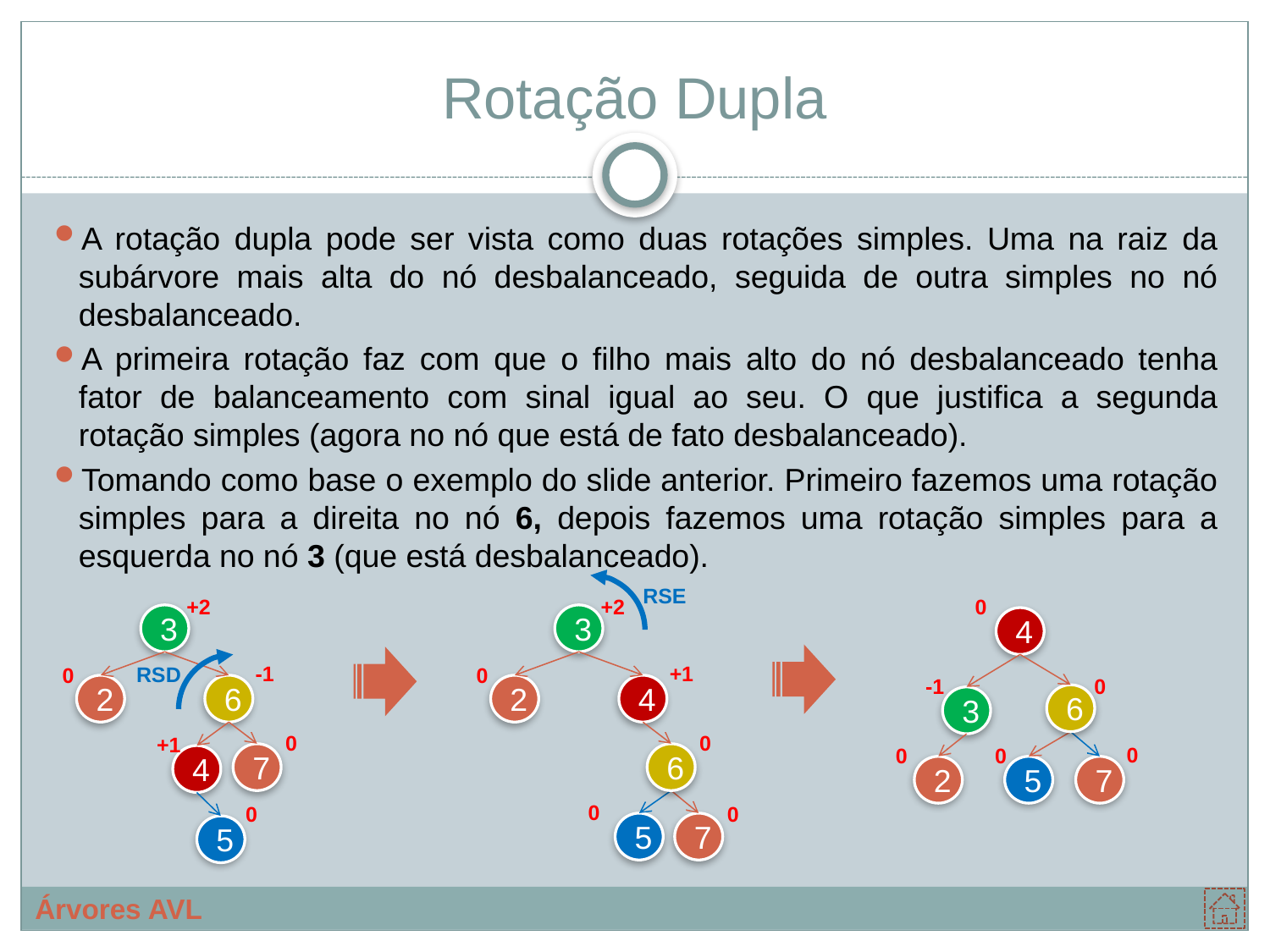

# Rotação Dupla
A rotação dupla pode ser vista como duas rotações simples. Uma na raiz da subárvore mais alta do nó desbalanceado, seguida de outra simples no nó desbalanceado.
A primeira rotação faz com que o filho mais alto do nó desbalanceado tenha fator de balanceamento com sinal igual ao seu. O que justifica a segunda rotação simples (agora no nó que está de fato desbalanceado).
Tomando como base o exemplo do slide anterior. Primeiro fazemos uma rotação simples para a direita no nó 6, depois fazemos uma rotação simples para a esquerda no nó 3 (que está desbalanceado).

RSE
+2
3
2
6
7
4
5
-1
0
0
+1
0
+2
3
2
4
6
5
7
+1
0
0
0
0
0
4
6
3
2
5
7
-1
0
0
0
0

RSD
Árvores AVL